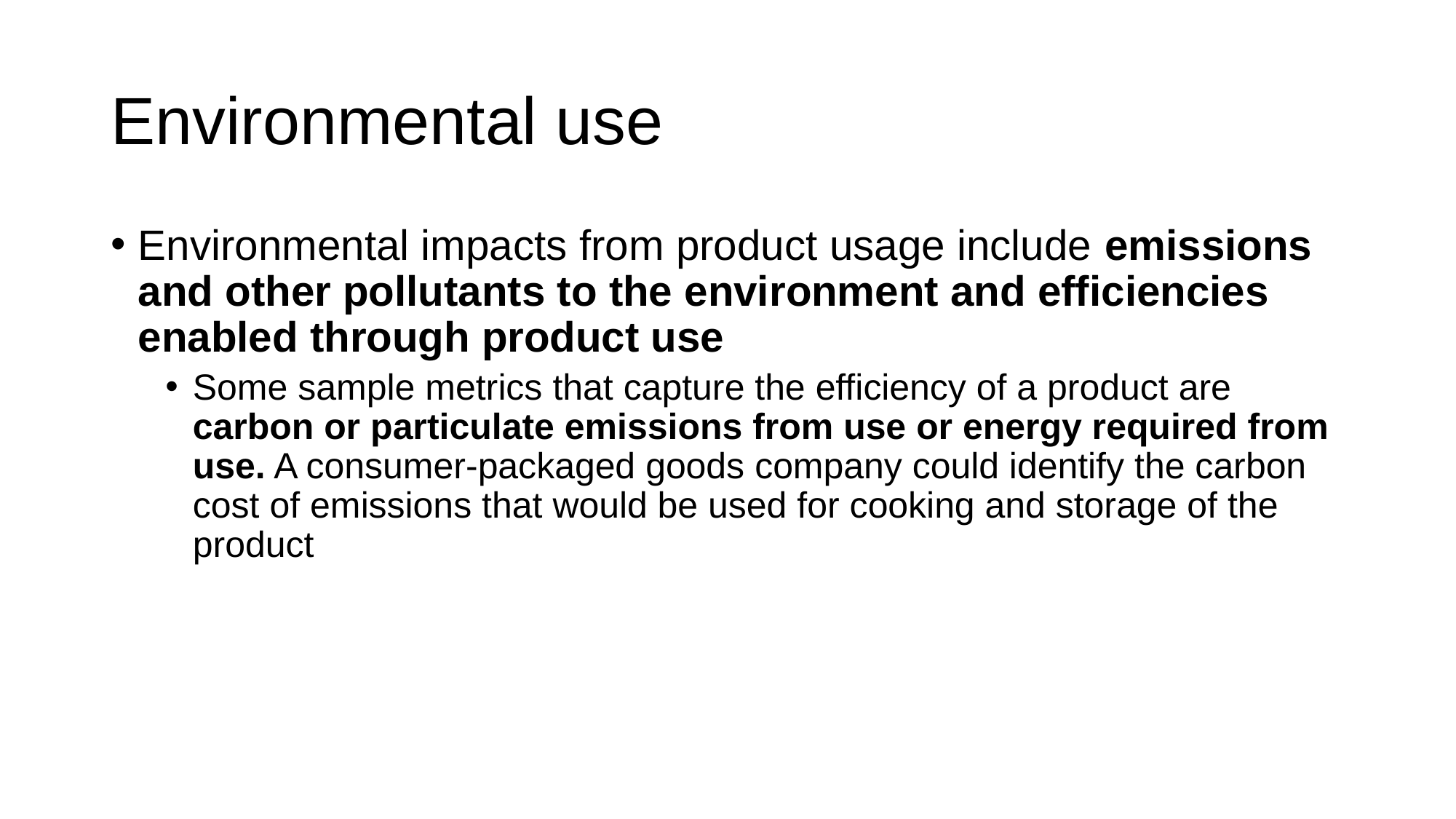

# Environmental use
Environmental impacts from product usage include emissions and other pollutants to the environment and efficiencies enabled through product use
Some sample metrics that capture the efficiency of a product are carbon or particulate emissions from use or energy required from use. A consumer-packaged goods company could identify the carbon cost of emissions that would be used for cooking and storage of the product